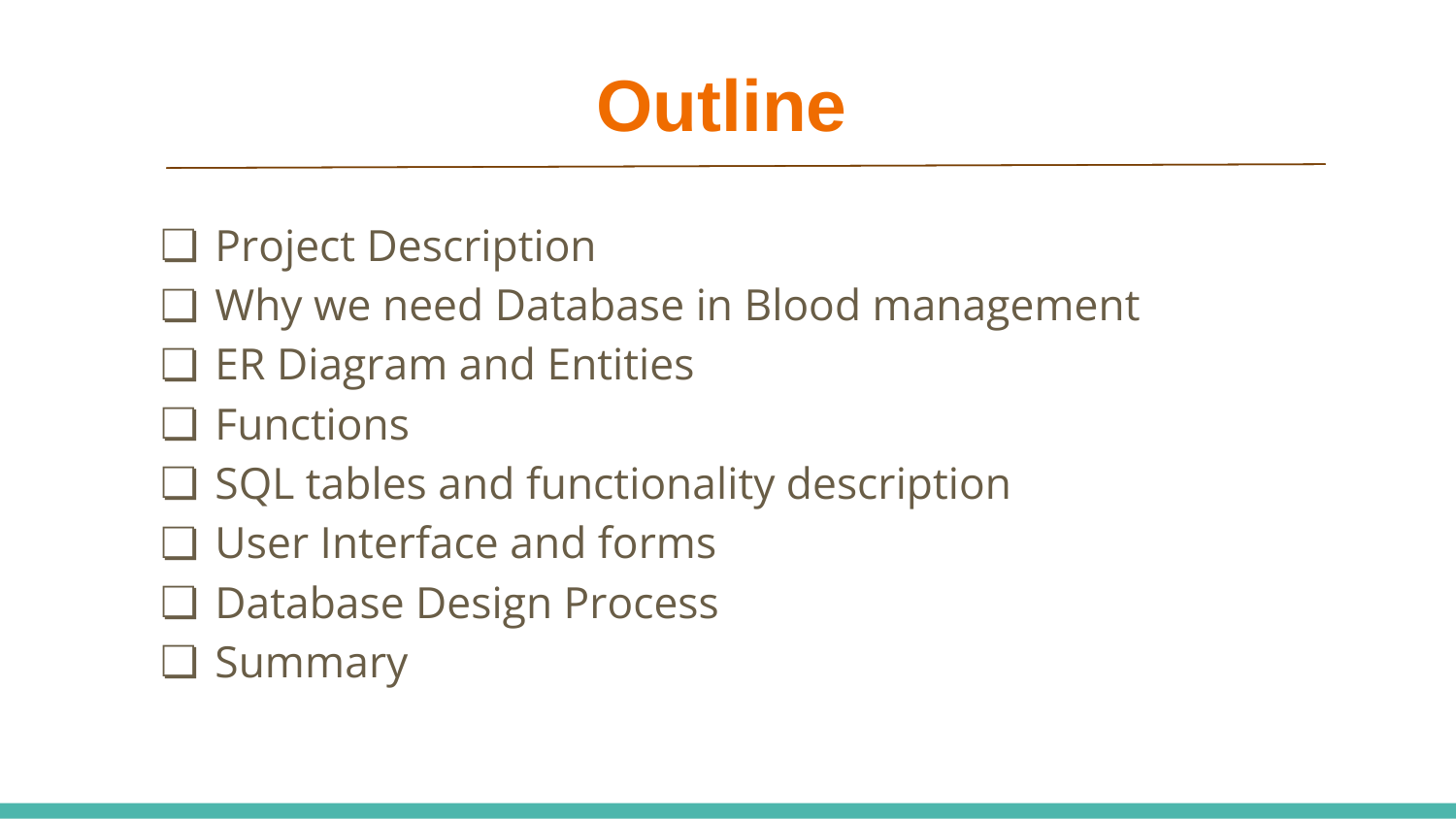

# Outline
Project Description
Why we need Database in Blood management
ER Diagram and Entities
Functions
SQL tables and functionality description
User Interface and forms
Database Design Process
Summary